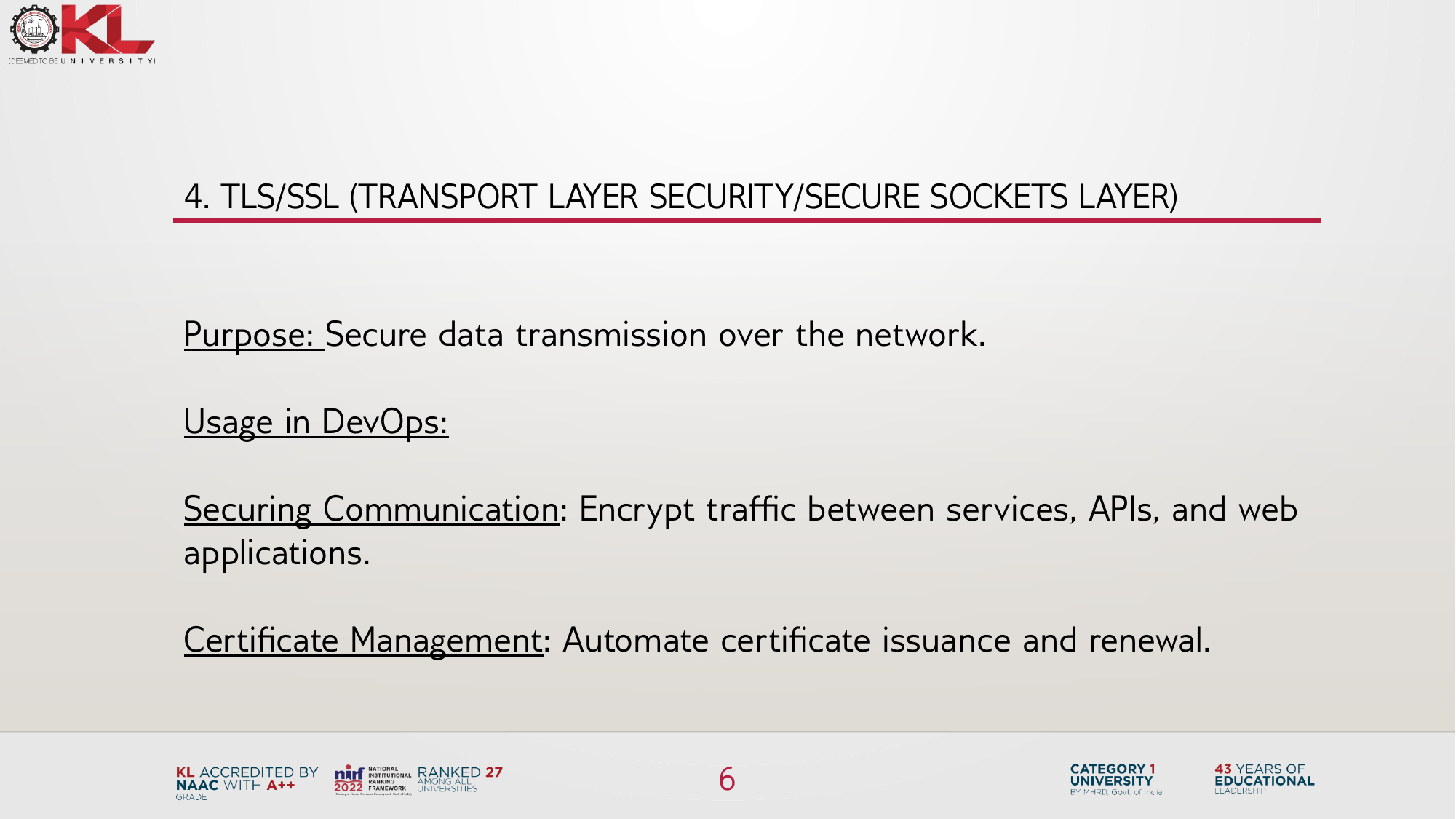

# 4. TLS/SSL (Transport Layer Security/Secure Sockets Layer)
Purpose: Secure data transmission over the network.

Usage in DevOps:

Securing Communication: Encrypt traffic between services, APIs, and web applications.

Certificate Management: Automate certificate issuance and renewal.
6